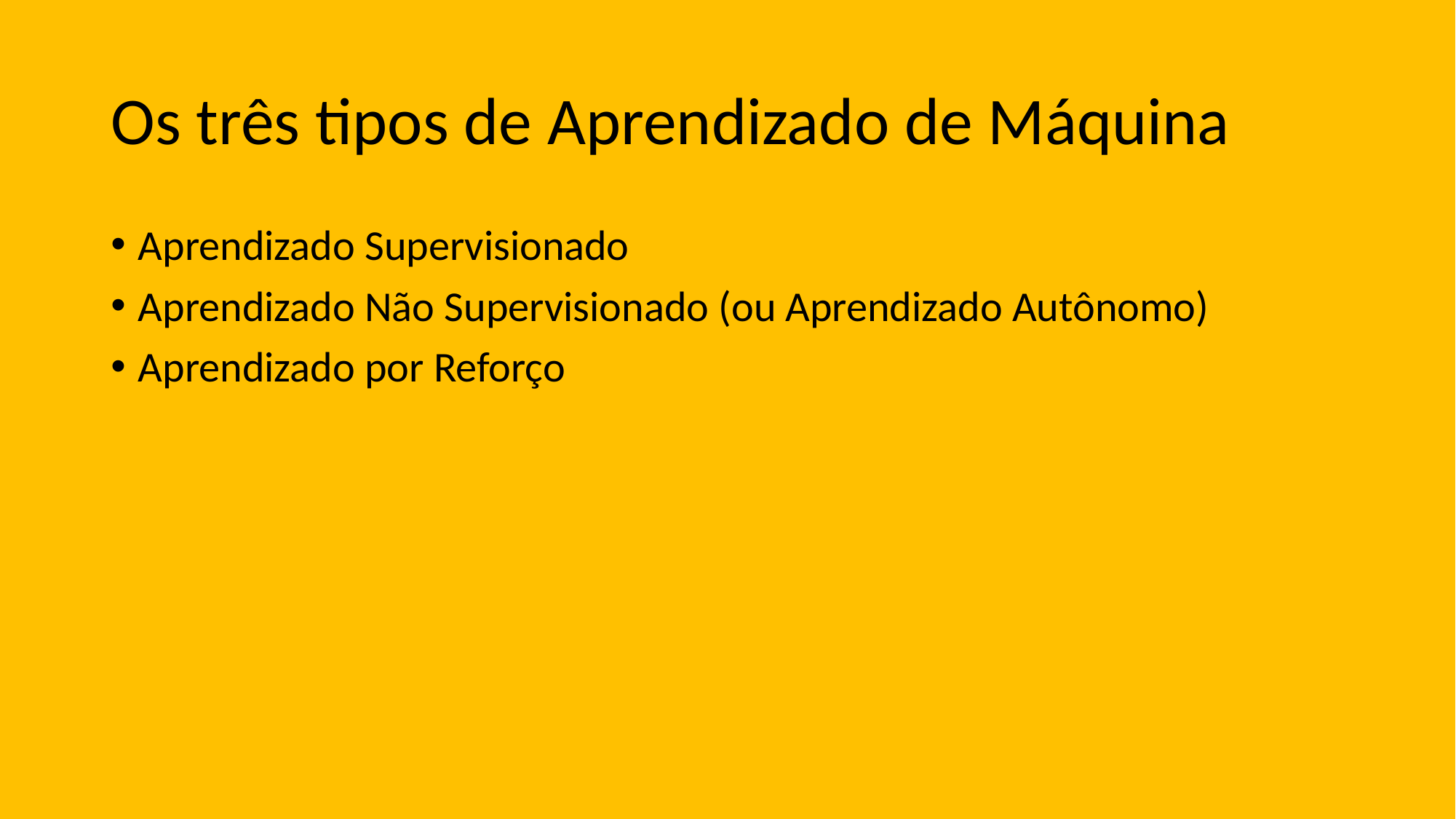

# Os três tipos de Aprendizado de Máquina
Aprendizado Supervisionado
Aprendizado Não Supervisionado (ou Aprendizado Autônomo)
Aprendizado por Reforço